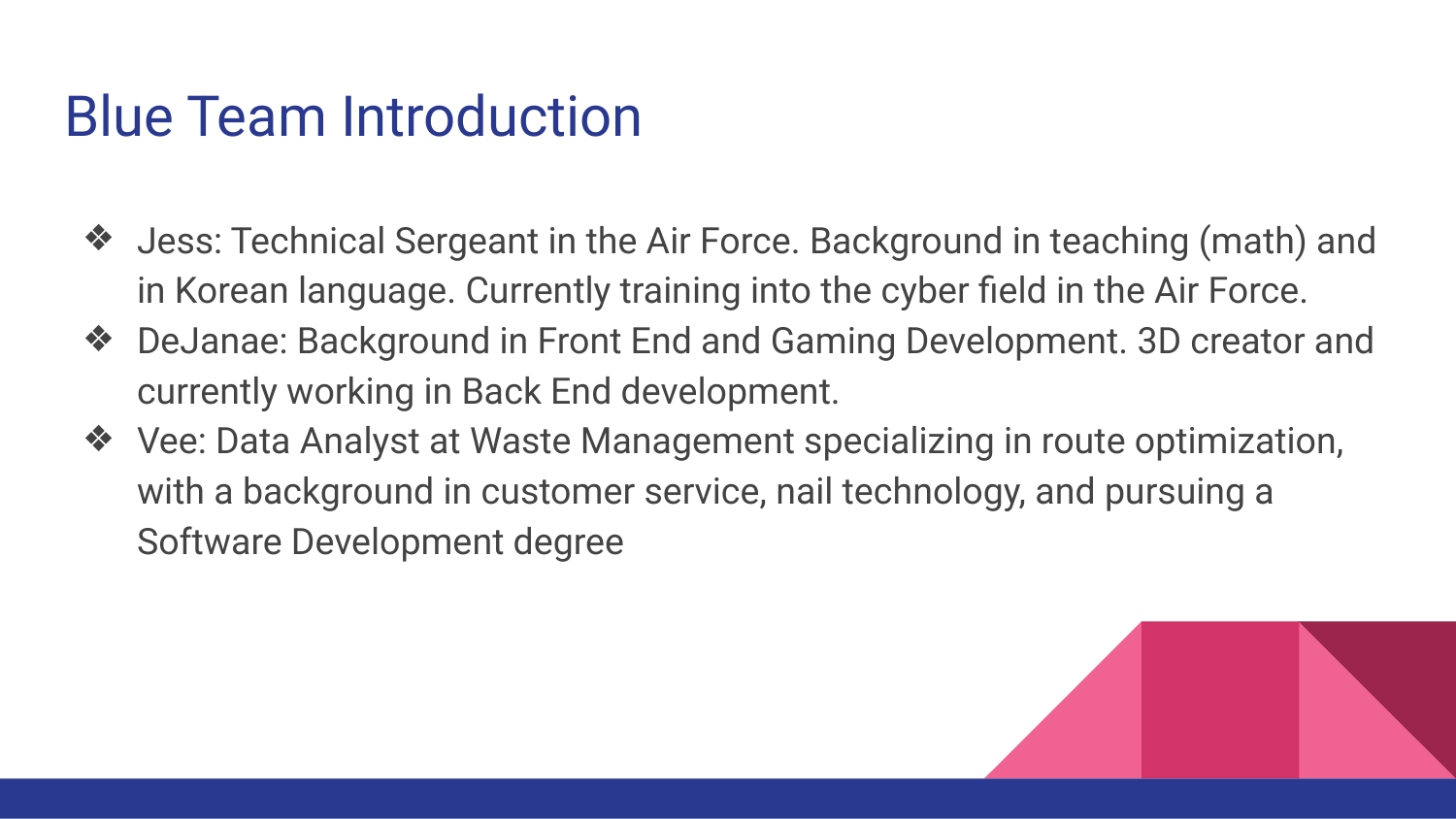

# Blue Team Introduction
Jess: Technical Sergeant in the Air Force. Background in teaching (math) and in Korean language. Currently training into the cyber field in the Air Force.
DeJanae: Background in Front End and Gaming Development. 3D creator and currently working in Back End development.
Vee: Data Analyst at Waste Management specializing in route optimization, with a background in customer service, nail technology, and pursuing a Software Development degree